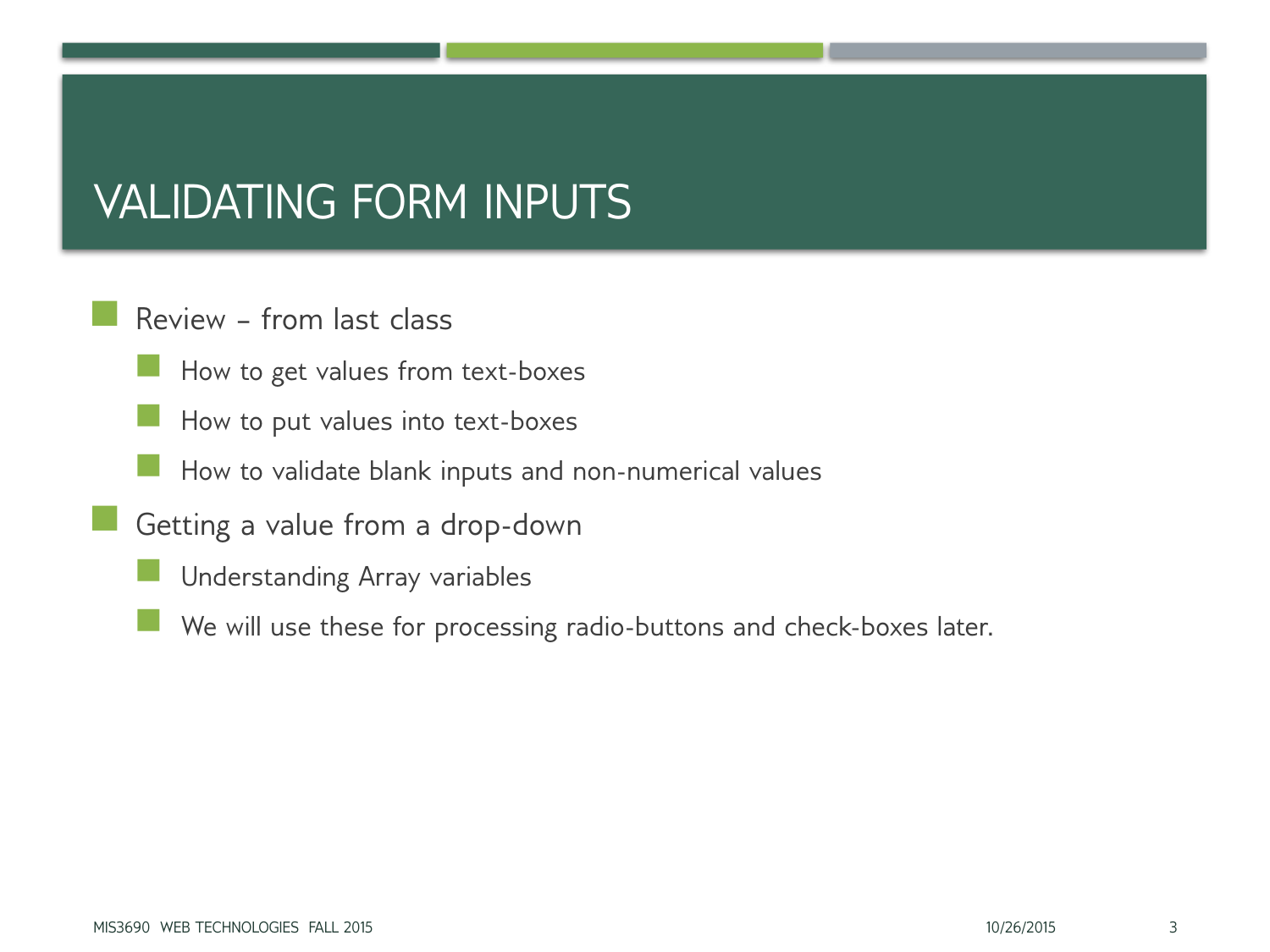

# Validating Form Inputs
Review – from last class
How to get values from text-boxes
How to put values into text-boxes
How to validate blank inputs and non-numerical values
Getting a value from a drop-down
Understanding Array variables
We will use these for processing radio-buttons and check-boxes later.

MIS3690  Web Technologies  Fall 2015
10/26/2015
3